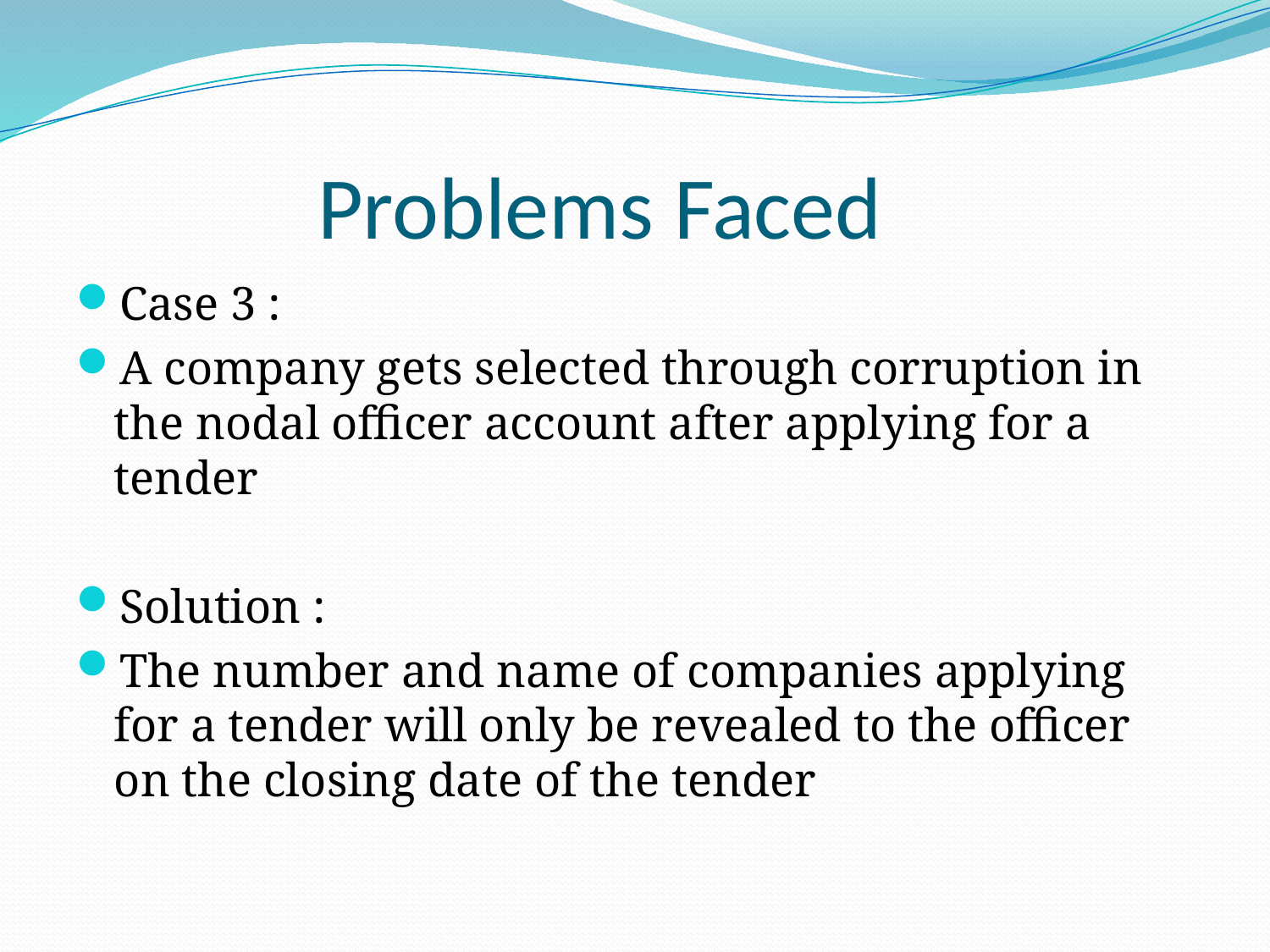

# Problems Faced
Case 3 :
A company gets selected through corruption in the nodal officer account after applying for a tender

Solution :
The number and name of companies applying for a tender will only be revealed to the officer on the closing date of the tender